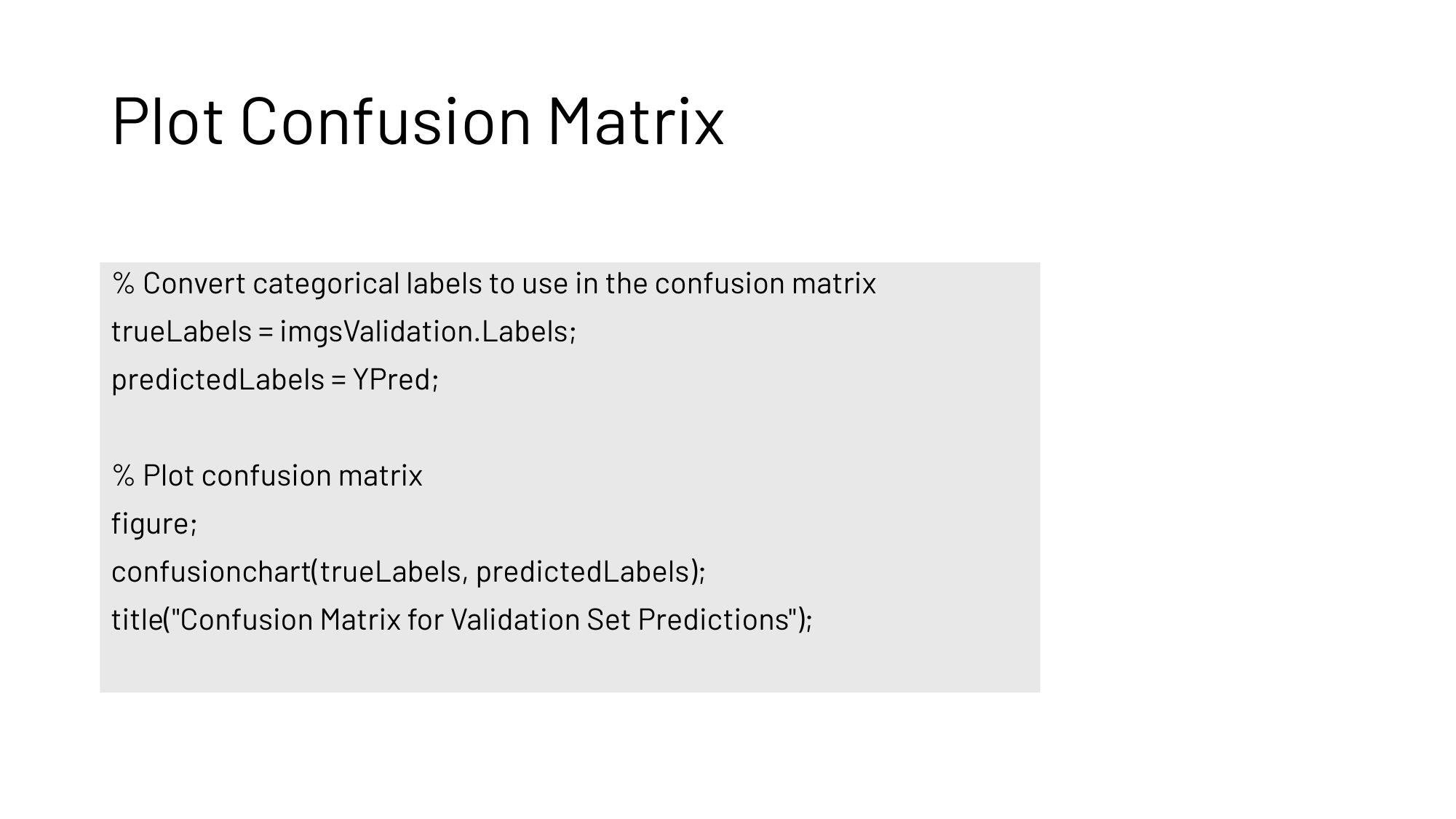

# Plot Confusion Matrix
% Convert categorical labels to use in the confusion matrix
trueLabels = imgsValidation.Labels;
predictedLabels = YPred;

% Plot confusion matrix
figure;
confusionchart(trueLabels, predictedLabels);
title("Confusion Matrix for Validation Set Predictions");